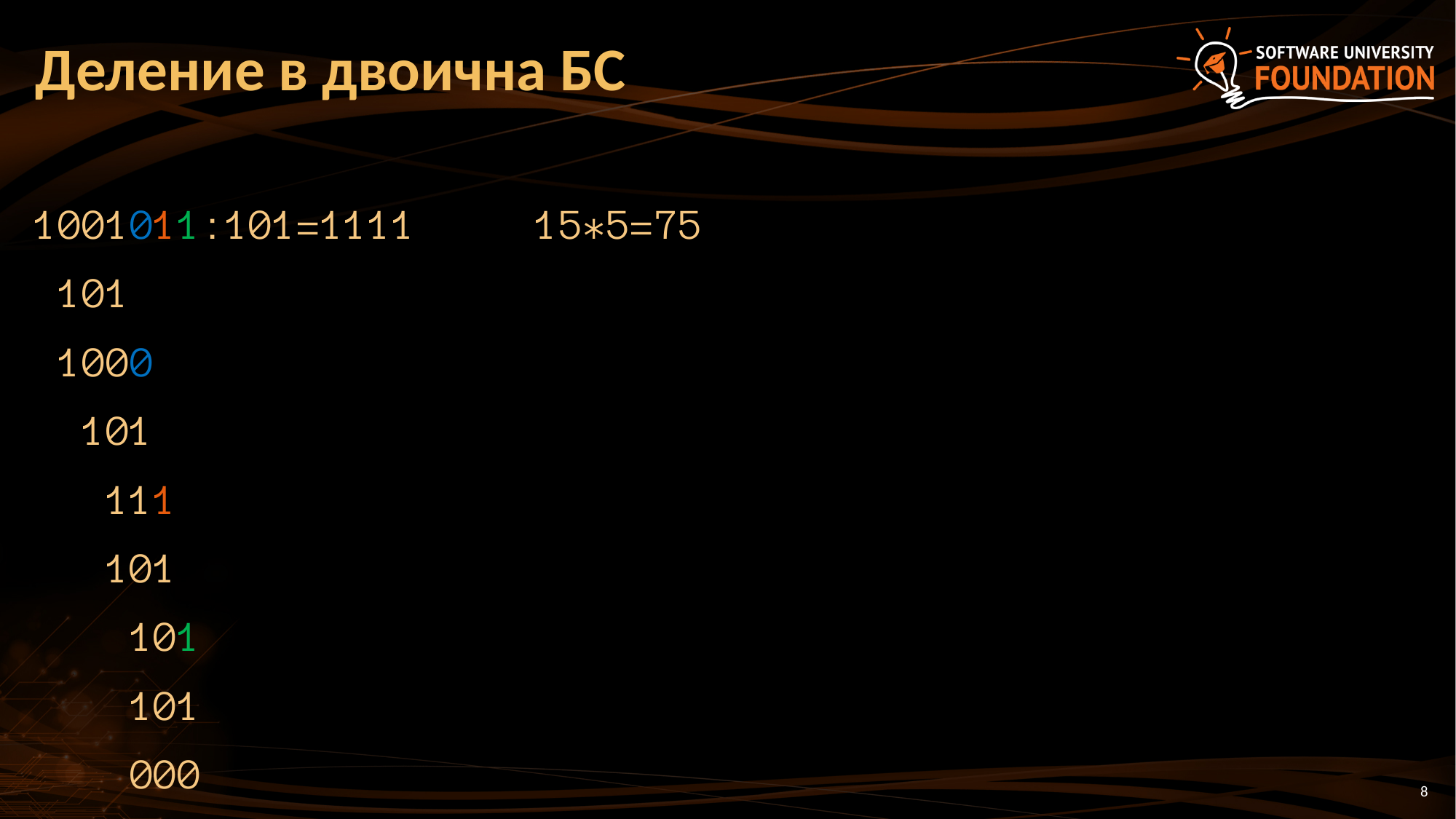

# Деление в двоична БС

1001011:101=1111     15*5=75
 101
 1000
  101
   111
   101
    101
    101
    000
8